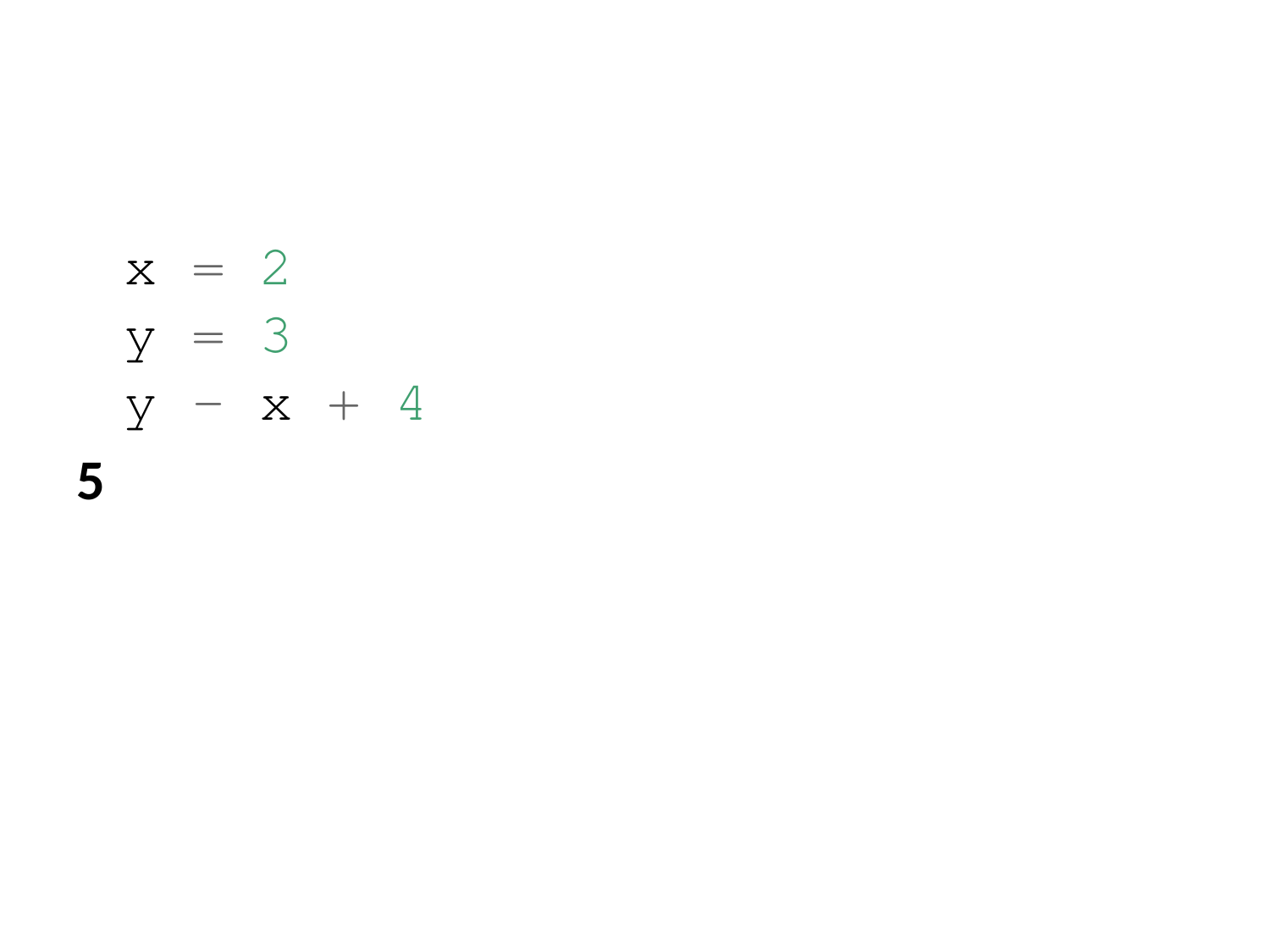

x = 2
y = 3
y - x + 4
5